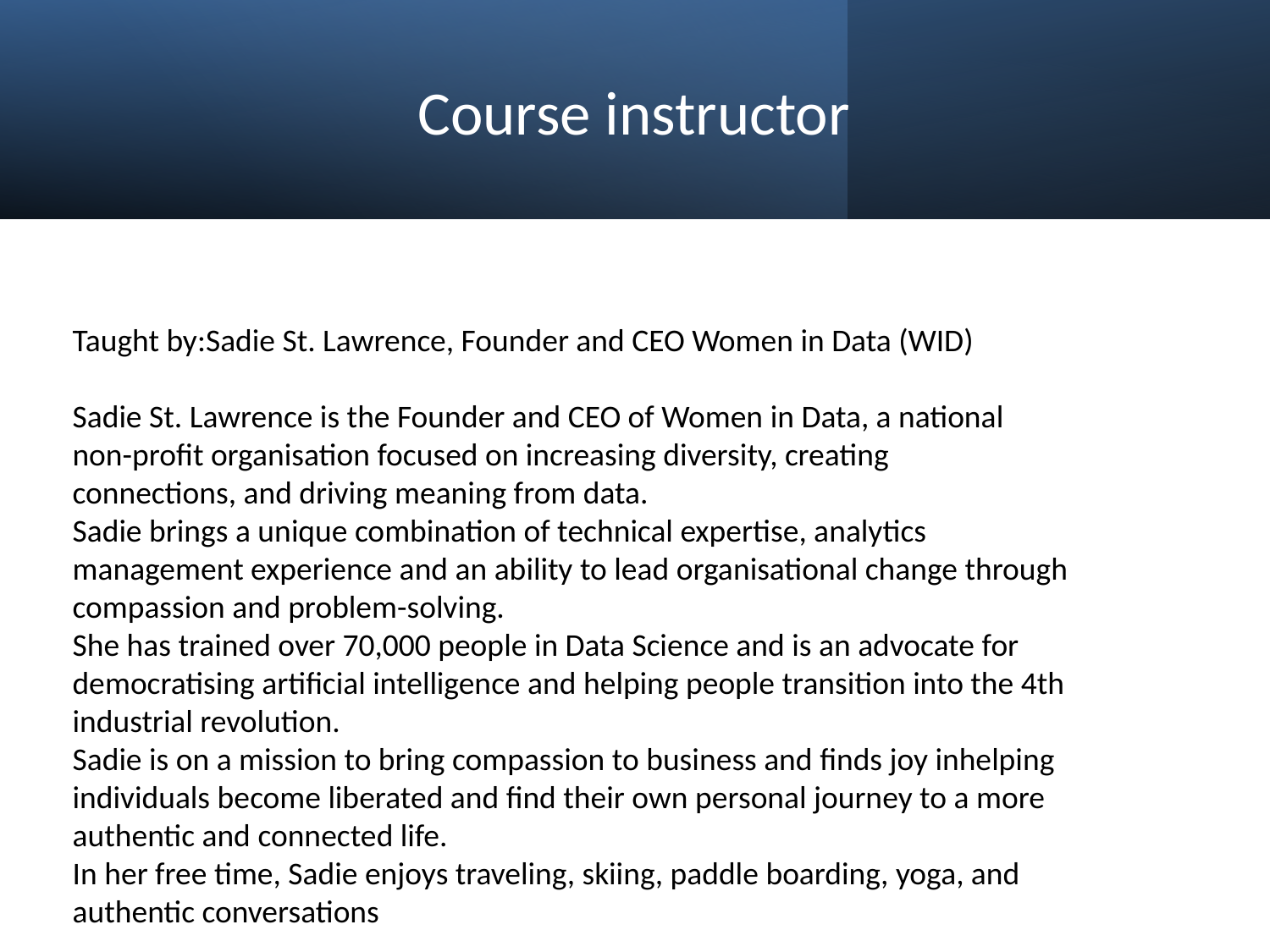

# Course instructor

Taught by:Sadie St. Lawrence, Founder and CEO Women in Data (WID)
Sadie St. Lawrence is the Founder and CEO of Women in Data, a national
non-profit organisation focused on increasing diversity, creating
connections, and driving meaning from data.
Sadie brings a unique combination of technical expertise, analytics
management experience and an ability to lead organisational change through
compassion and problem-solving.
She has trained over 70,000 people in Data Science and is an advocate for
democratising artificial intelligence and helping people transition into the 4th
industrial revolution.
Sadie is on a mission to bring compassion to business and finds joy inhelping
individuals become liberated and find their own personal journey to a more
authentic and connected life.
In her free time, Sadie enjoys traveling, skiing, paddle boarding, yoga, and
authentic conversations